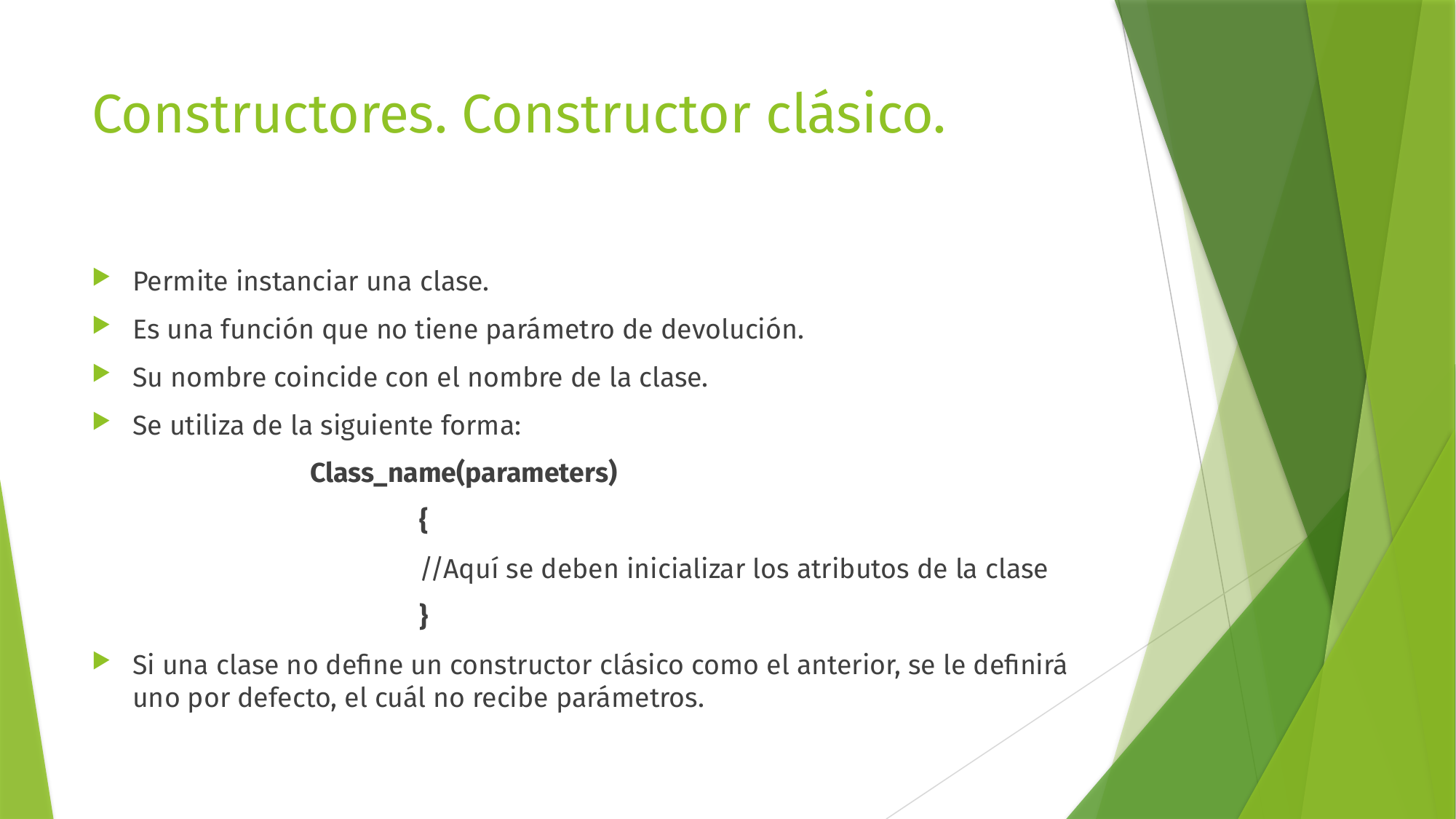

# Constructores. Constructor clásico.
Permite instanciar una clase.
Es una función que no tiene parámetro de devolución.
Su nombre coincide con el nombre de la clase.
Se utiliza de la siguiente forma:
		Class_name(parameters)
    			{
        			//Aquí se deben inicializar los atributos de la clase
    			}
Si una clase no define un constructor clásico como el anterior, se le definirá uno por defecto, el cuál no recibe parámetros.